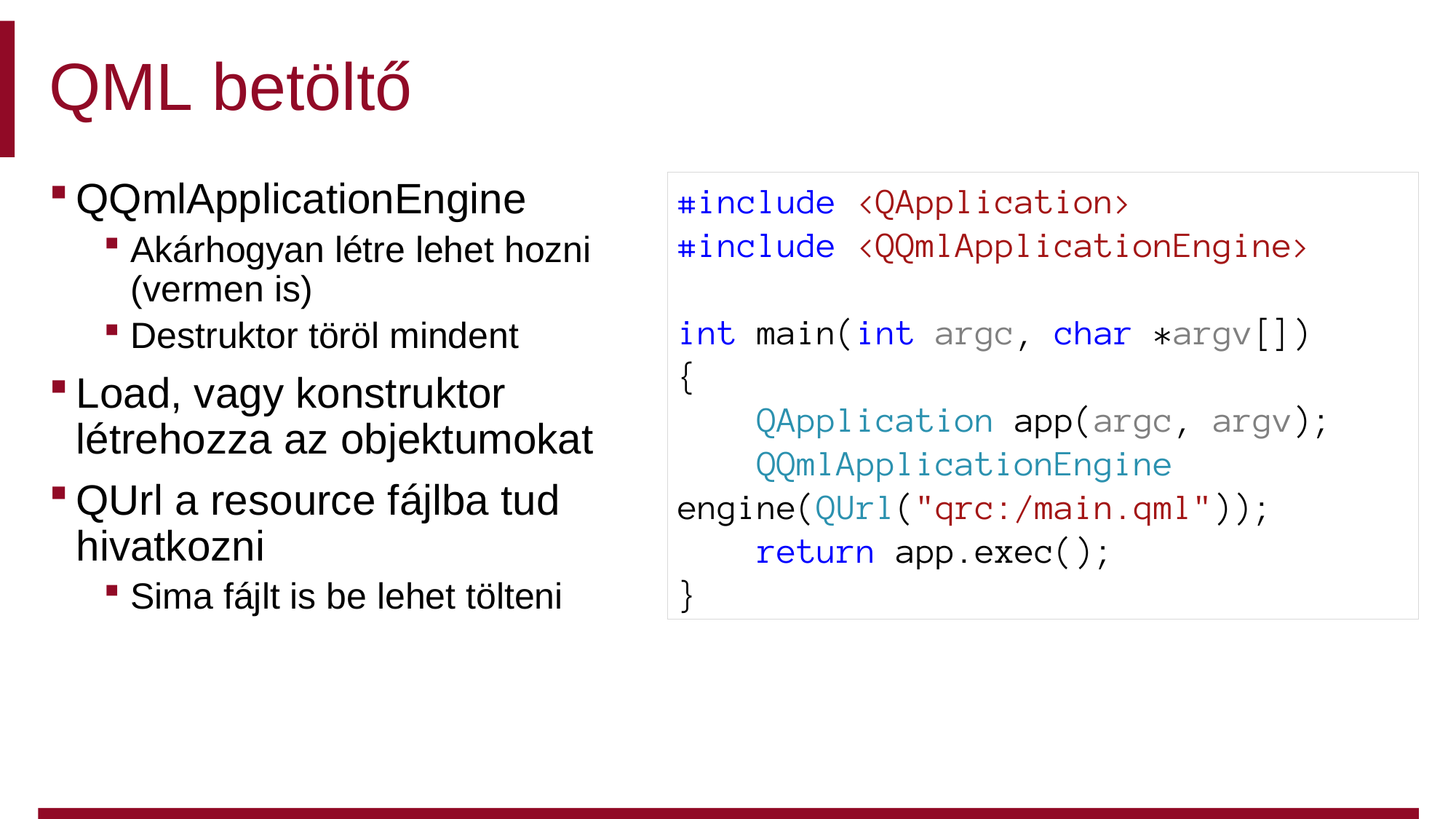

# QML betöltő
QQmlApplicationEngine
Akárhogyan létre lehet hozni (vermen is)
Destruktor töröl mindent
Load, vagy konstruktor létrehozza az objektumokat
QUrl a resource fájlba tud hivatkozni
Sima fájlt is be lehet tölteni

#include <QApplication>
#include <QQmlApplicationEngine>

int main(int argc, char *argv[])
{
    QApplication app(argc, argv);
    QQmlApplicationEngine engine(QUrl("qrc:/main.qml"));
    return app.exec();
}